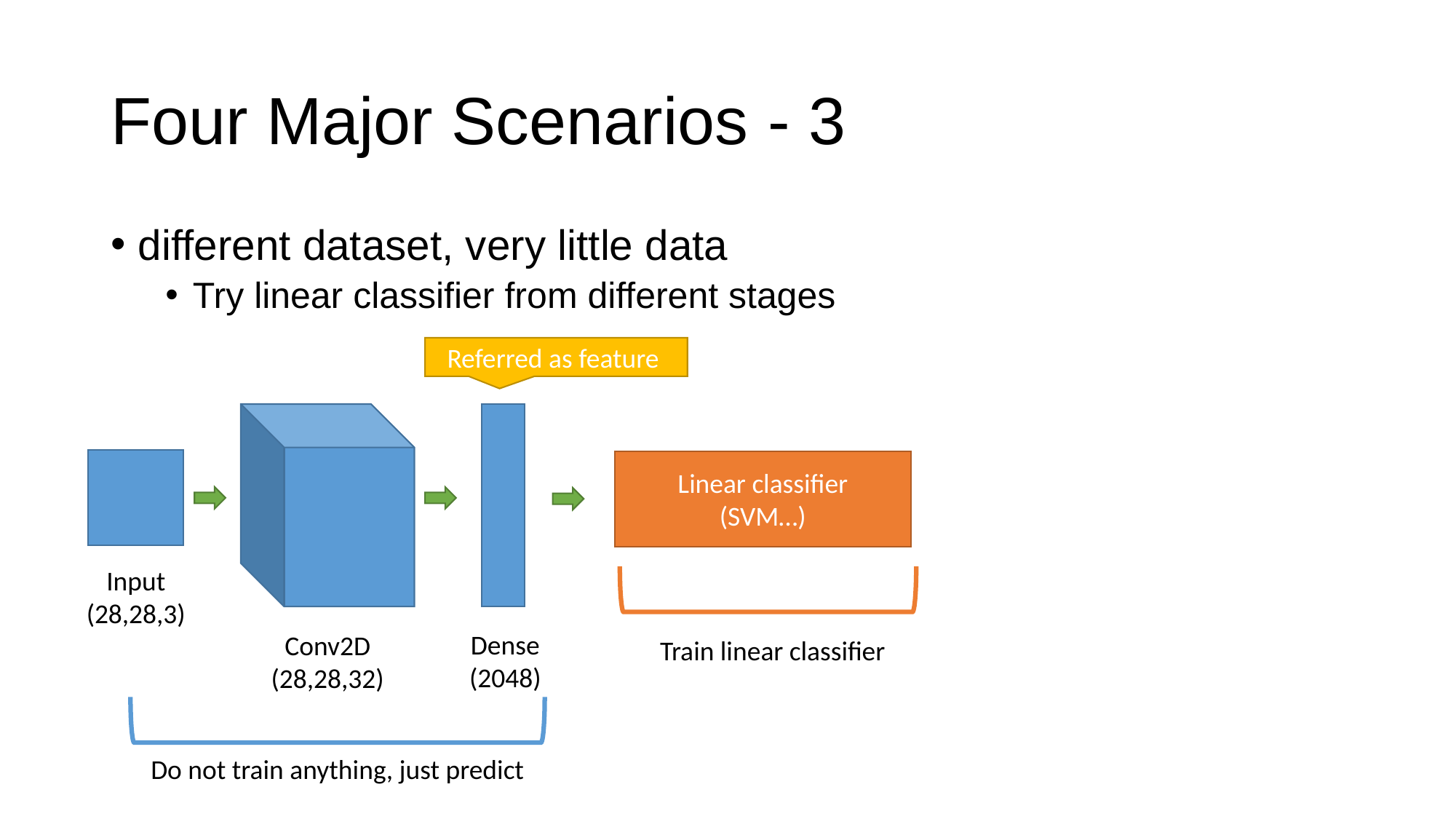

# Four Major Scenarios - 3
different dataset, very little data
Try linear classifier from different stages
Referred as feature

Linear classifier
(SVM…)

Input
(28,28,3)
Dense
(2048)
Conv2D
(28,28,32)
Train linear classifier
Do not train anything, just predict